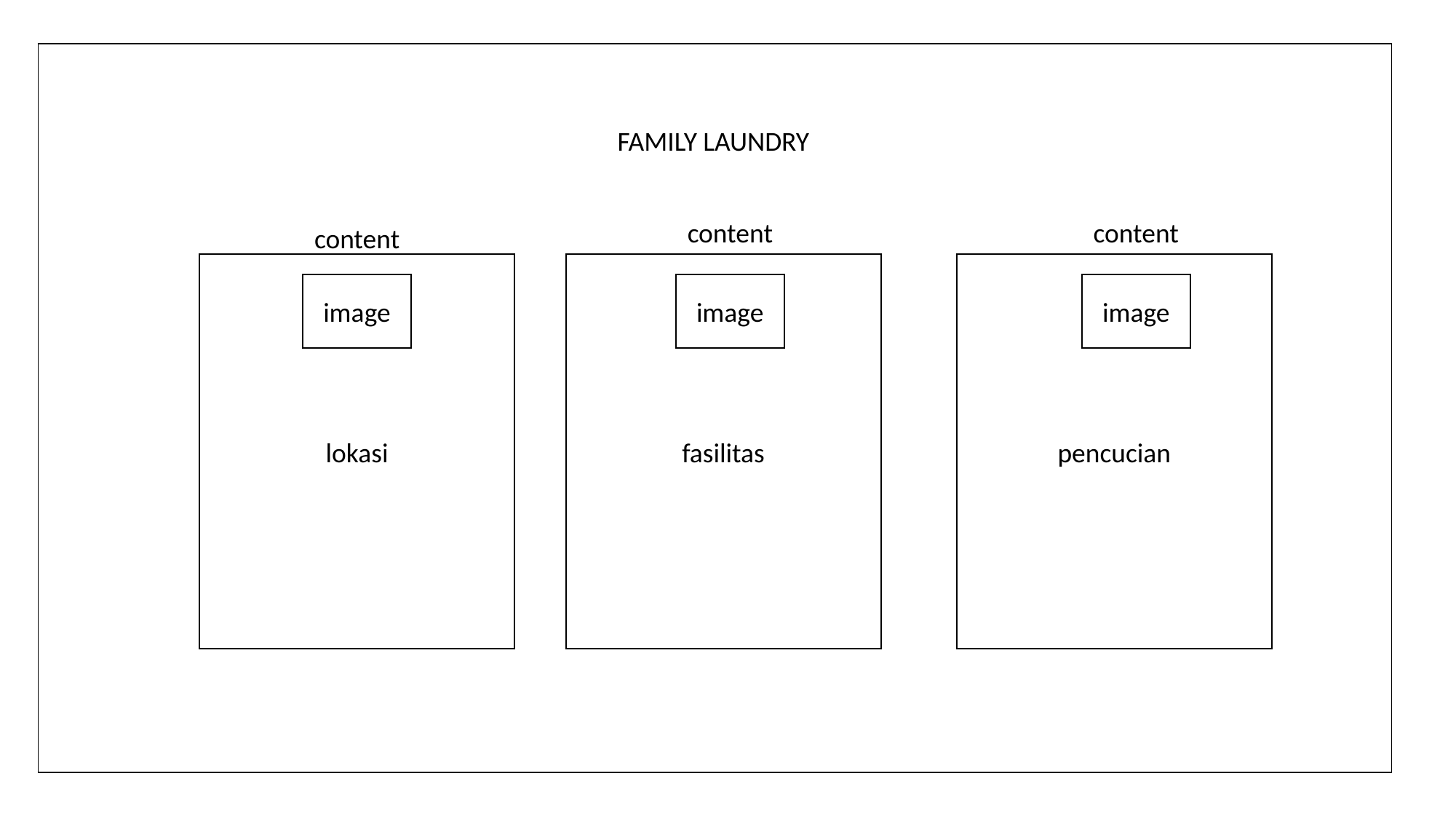

|  |
| --- |
FAMILY LAUNDRY
content
content
content
fasilitas
pencucian
lokasi
image
image
image